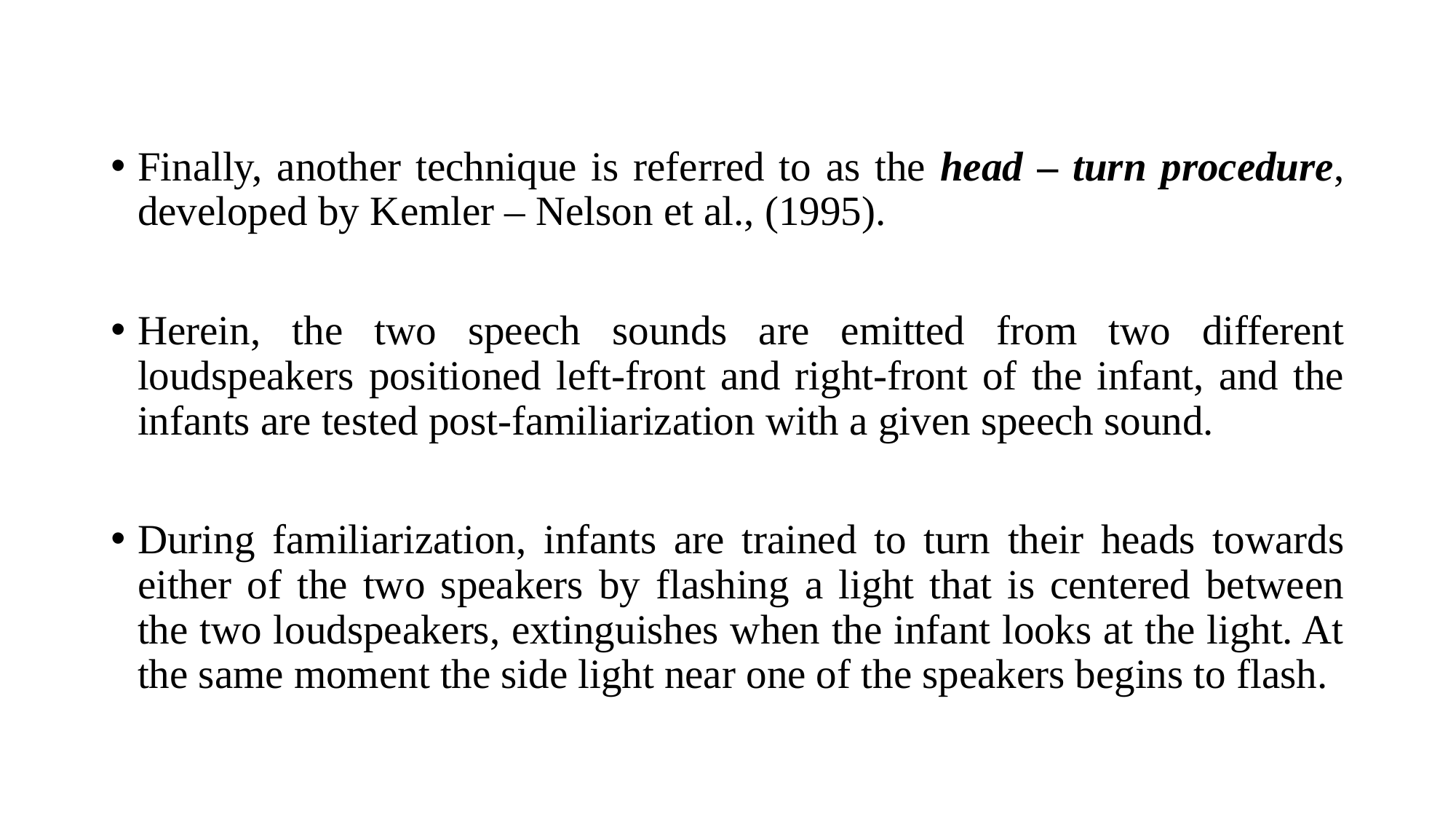

Finally, another technique is referred to as the head – turn procedure, developed by Kemler – Nelson et al., (1995).

Herein, the two speech sounds are emitted from two different loudspeakers positioned left-front and right-front of the infant, and the infants are tested post-familiarization with a given speech sound.

During familiarization, infants are trained to turn their heads towards either of the two speakers by flashing a light that is centered between the two loudspeakers, extinguishes when the infant looks at the light. At the same moment the side light near one of the speakers begins to flash.